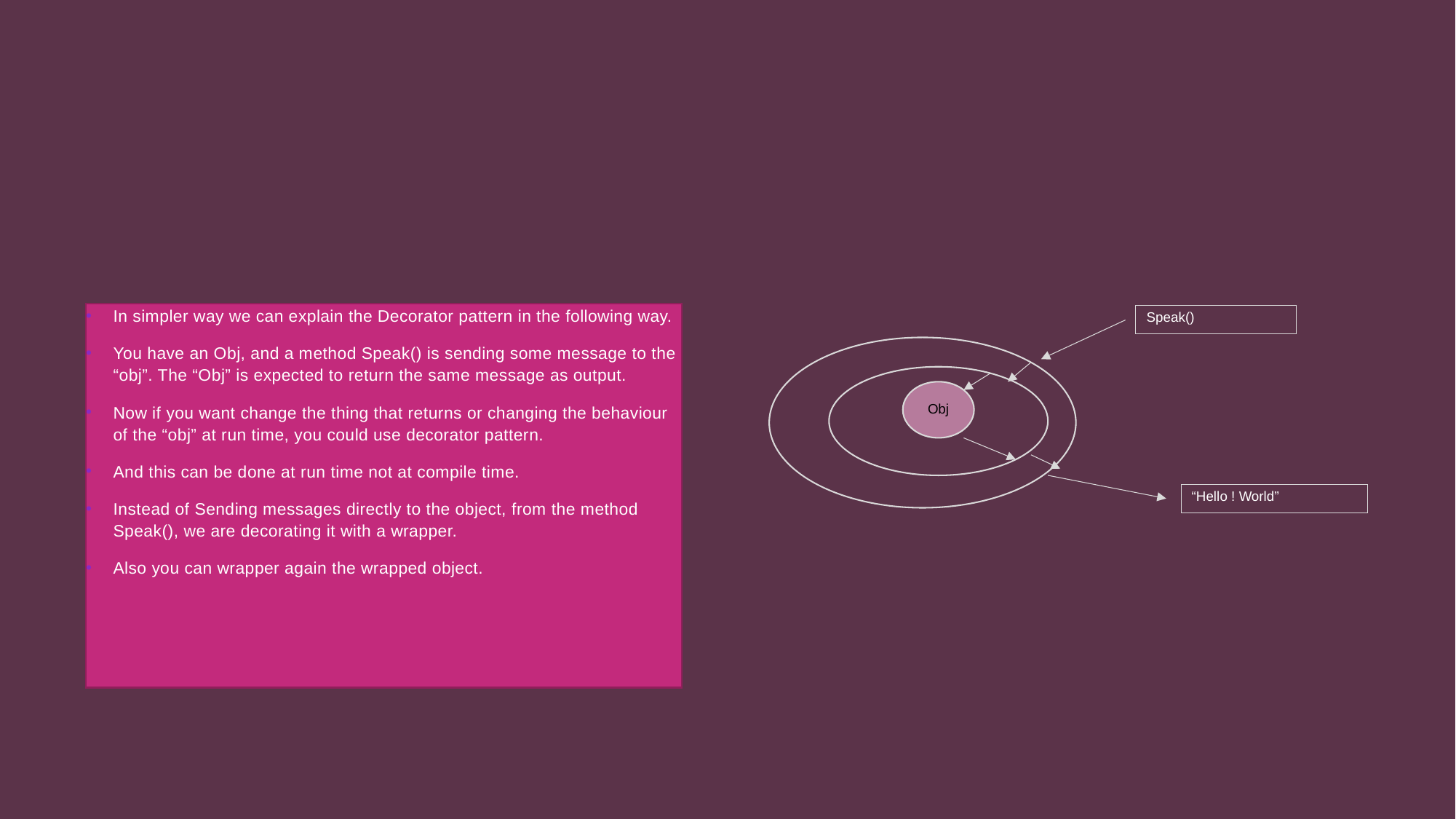

In simpler way we can explain the Decorator pattern in the following way.
You have an Obj, and a method Speak() is sending some message to the “obj”. The “Obj” is expected to return the same message as output.
Now if you want change the thing that returns or changing the behaviour of the “obj” at run time, you could use decorator pattern.
And this can be done at run time not at compile time.
Instead of Sending messages directly to the object, from the method Speak(), we are decorating it with a wrapper.
Also you can wrapper again the wrapped object.

Speak()

Obj
“Hello ! World”